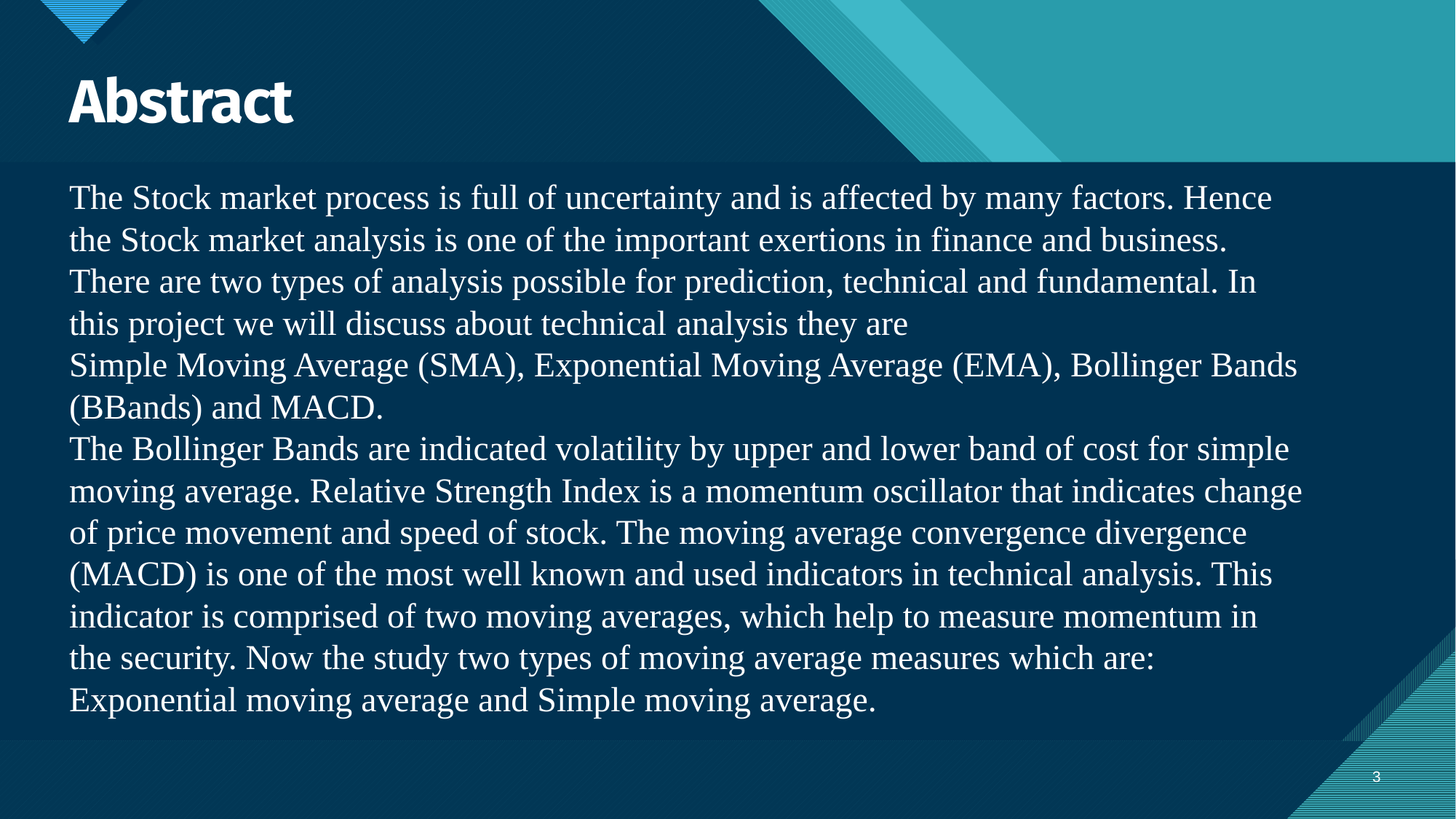

# Abstract
The Stock market process is full of uncertainty and is affected by many factors. Hence the Stock market analysis is one of the important exertions in finance and business. There are two types of analysis possible for prediction, technical and fundamental. In this project we will discuss about technical analysis they are
Simple Moving Average (SMA), Exponential Moving Average (EMA), Bollinger Bands (BBands) and MACD.
The Bollinger Bands are indicated volatility by upper and lower band of cost for simple moving average. Relative Strength Index is a momentum oscillator that indicates change of price movement and speed of stock. The moving average convergence divergence (MACD) is one of the most well known and used indicators in technical analysis. This indicator is comprised of two moving averages, which help to measure momentum in the security. Now the study two types of moving average measures which are: Exponential moving average and Simple moving average.
3